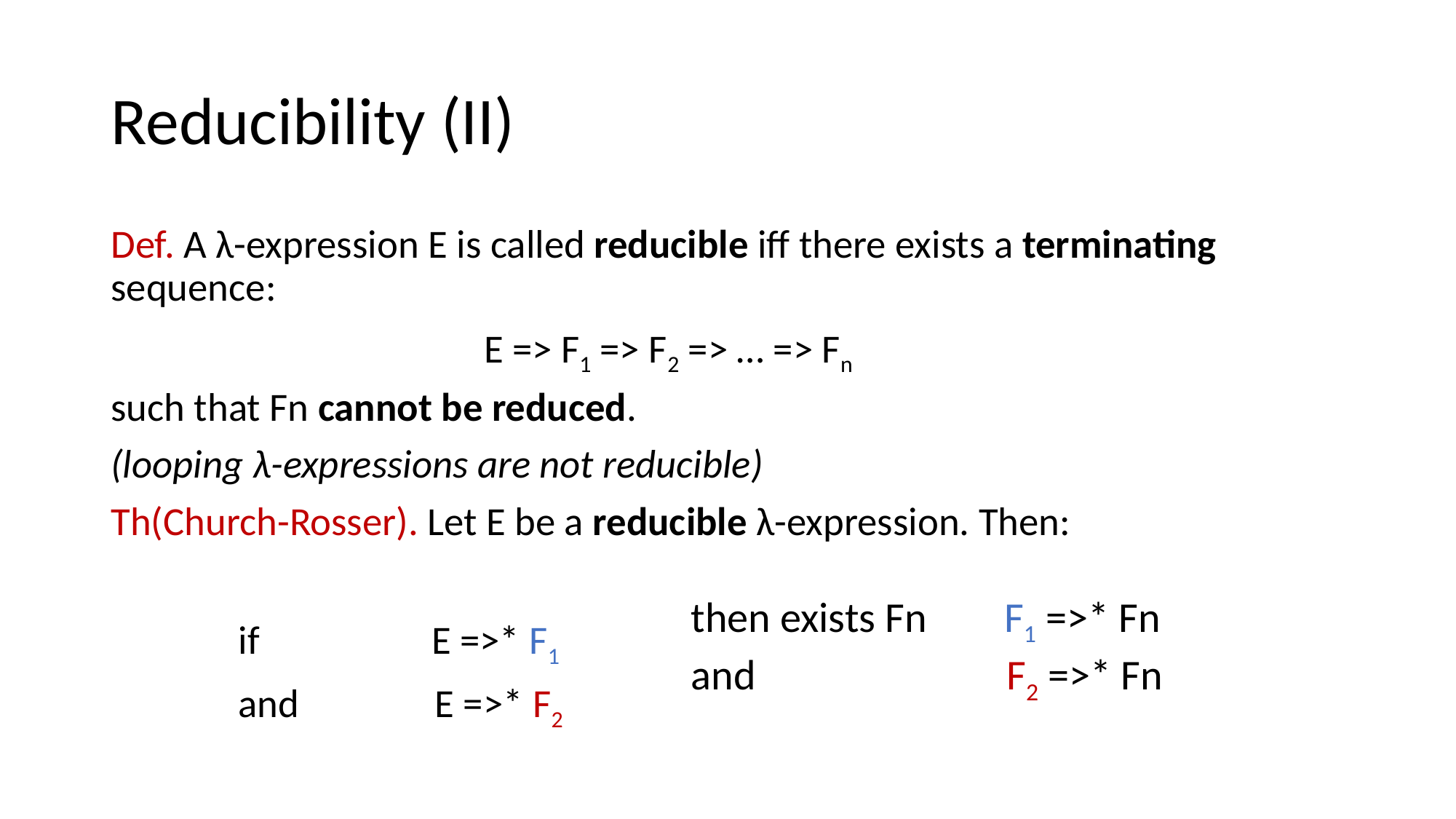

# Reducibility (II)
Def. A λ-expression E is called reducible iff there exists a terminating sequence:
                                         E => F1 => F2 => … => Fn
such that Fn cannot be reduced.
(looping λ-expressions are not reducible)
Th(Church-Rosser). Let E be a reducible λ-expression. Then:

              if                   E =>* F1
              and               E =>* F2
then exists Fn        F1 =>* Fn
and                          F2 =>* Fn